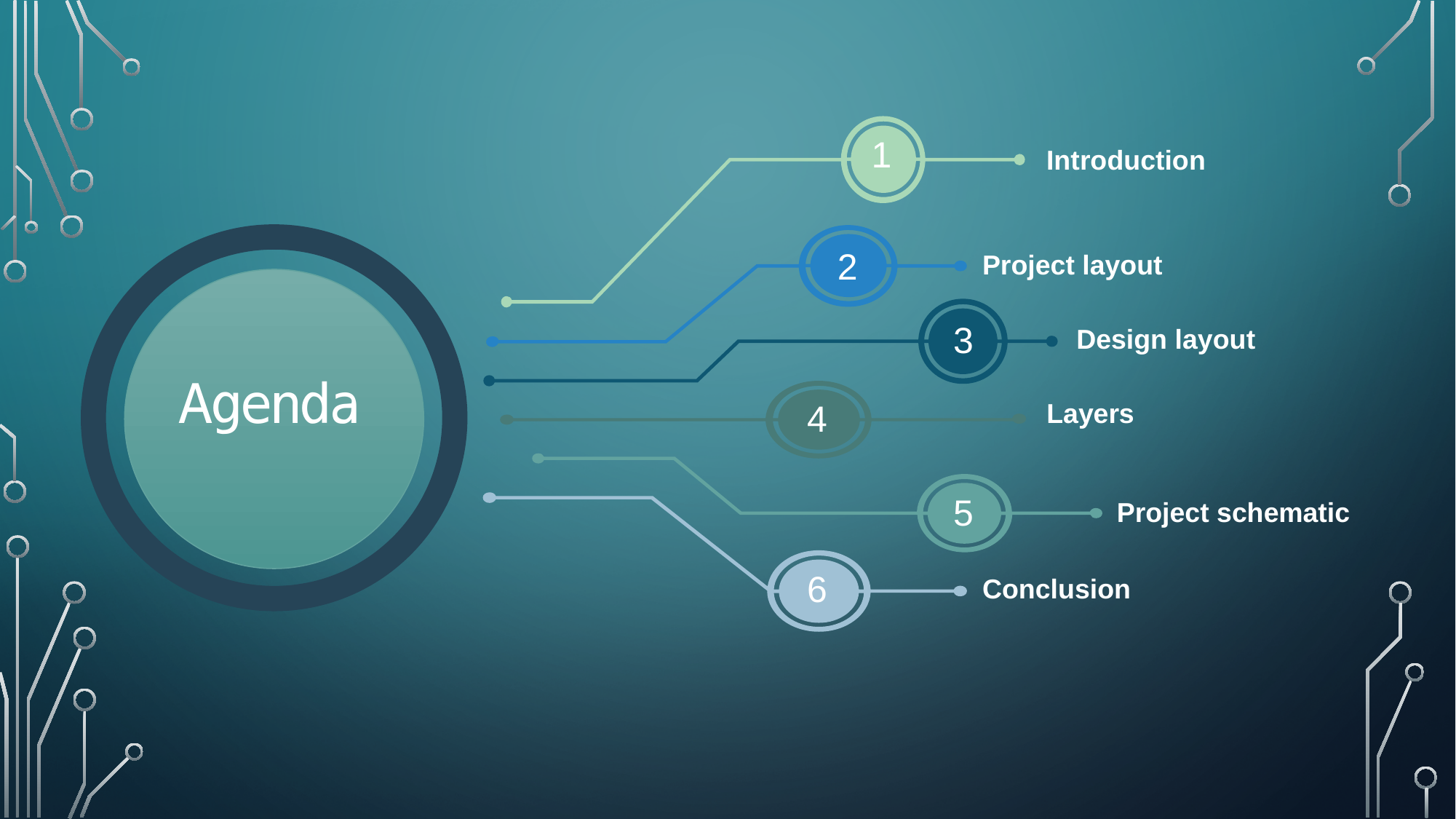

1
Introduction

2
Project layout

3
Design layout
Agenda

4
Layers

5
Project schematic

6
Conclusion